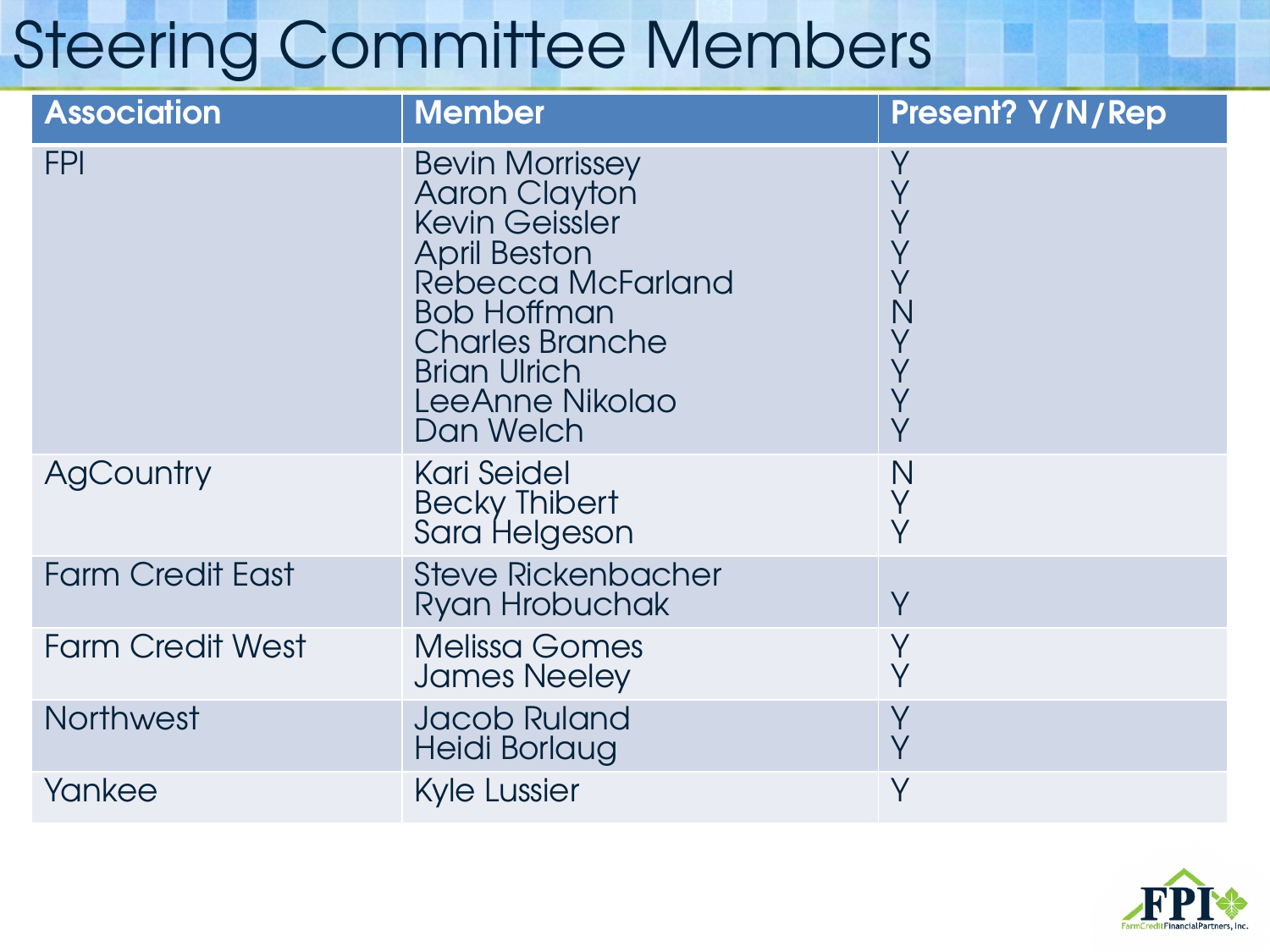

# Steering Committee Members
| Association | Member | Present? Y/N/Rep |
| --- | --- | --- |
| FPI | Bevin Morrissey Aaron Clayton Kevin Geissler April Beston Rebecca McFarland Bob Hoffman Charles Branche Brian Ulrich LeeAnne Nikolao Dan Welch | Y Y Y Y Y N Y Y Y Y |
| AgCountry | Kari Seidel Becky Thibert Sara Helgeson | N Y Y |
| Farm Credit East | Steve Rickenbacher Ryan Hrobuchak | Y |
| Farm Credit West | Melissa Gomes James Neeley | Y Y |
| Northwest | Jacob Ruland Heidi Borlaug | Y Y |
| Yankee | Kyle Lussier | Y |